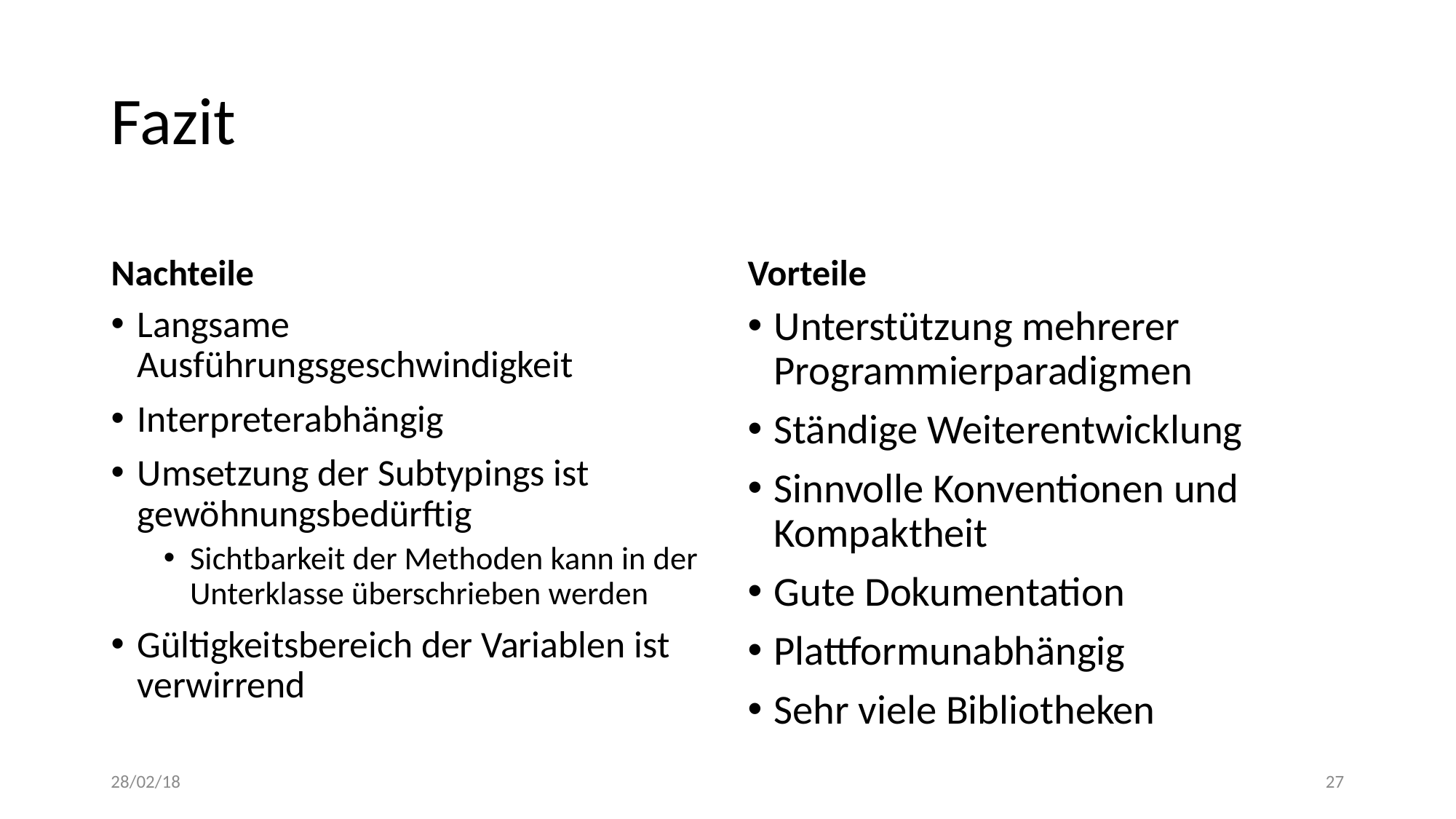

# Fazit
Nachteile
Vorteile
Langsame Ausführungsgeschwindigkeit
Interpreterabhängig
Umsetzung der Subtypings ist gewöhnungsbedürftig
Sichtbarkeit der Methoden kann in der Unterklasse überschrieben werden
Gültigkeitsbereich der Variablen ist verwirrend

Unterstützung mehrerer Programmierparadigmen
Ständige Weiterentwicklung
Sinnvolle Konventionen und  Kompaktheit
Gute Dokumentation
Plattformunabhängig
Sehr viele Bibliotheken

28/02/18
27